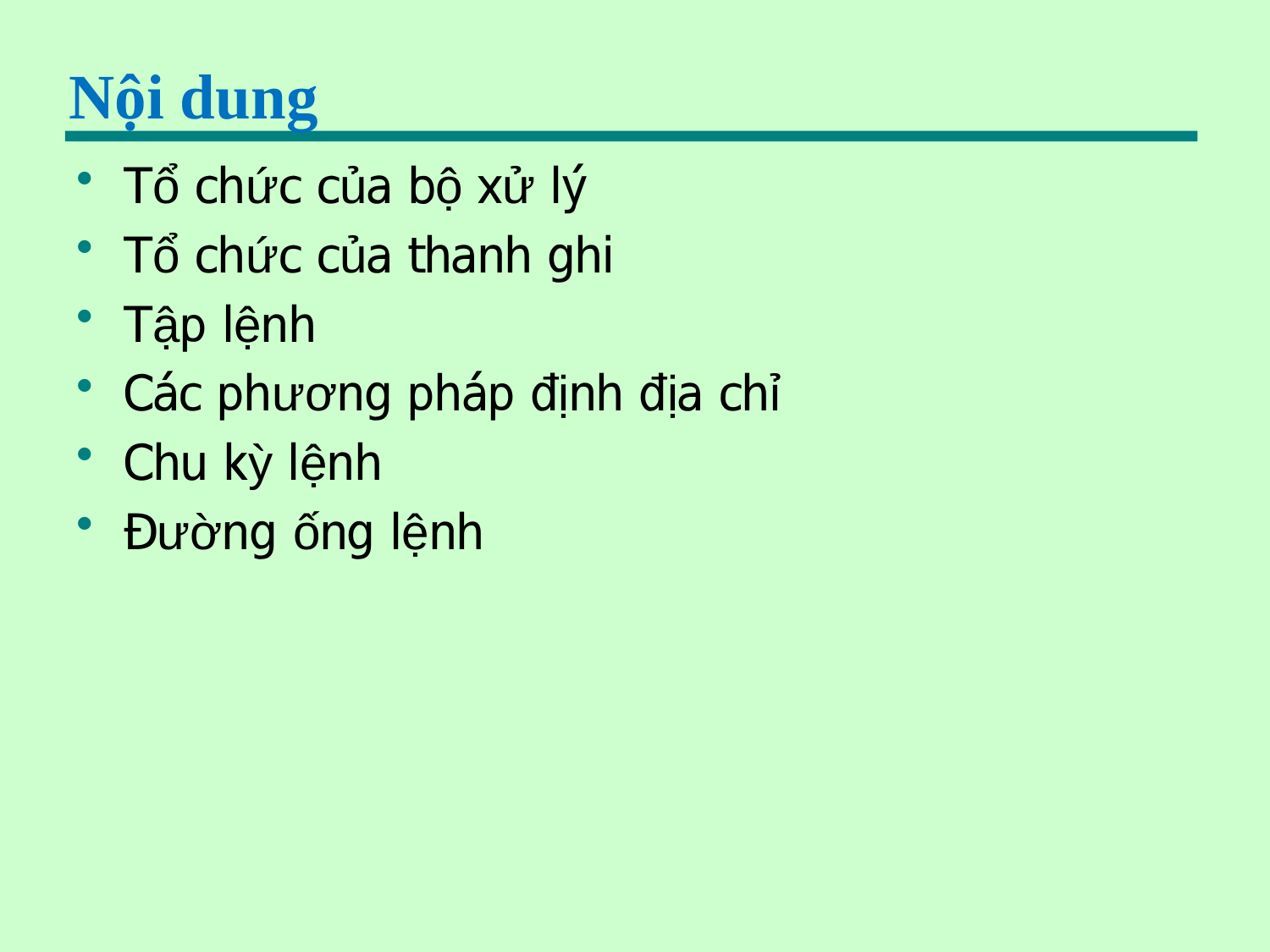

# Nội dung
Tổ chức của bộ xử lý
Tổ chức của thanh ghi
Tập lệnh
Các phương pháp định địa chỉ
Chu kỳ lệnh
Đường ống lệnh